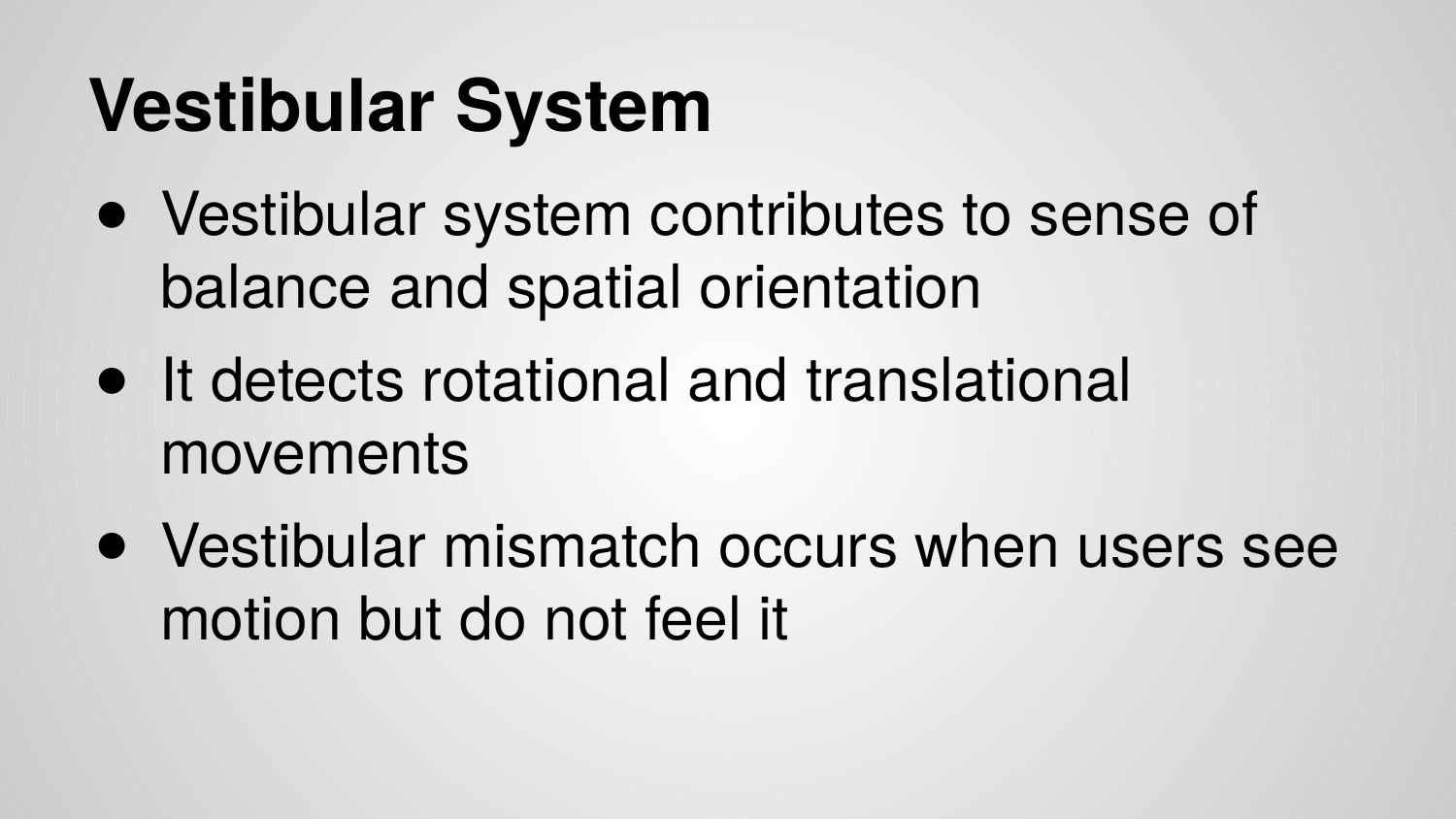

# Vestibular System
Vestibular system contributes to sense of balance and spatial orientation
It detects rotational and translational movements
Vestibular mismatch occurs when users see motion but do not feel it